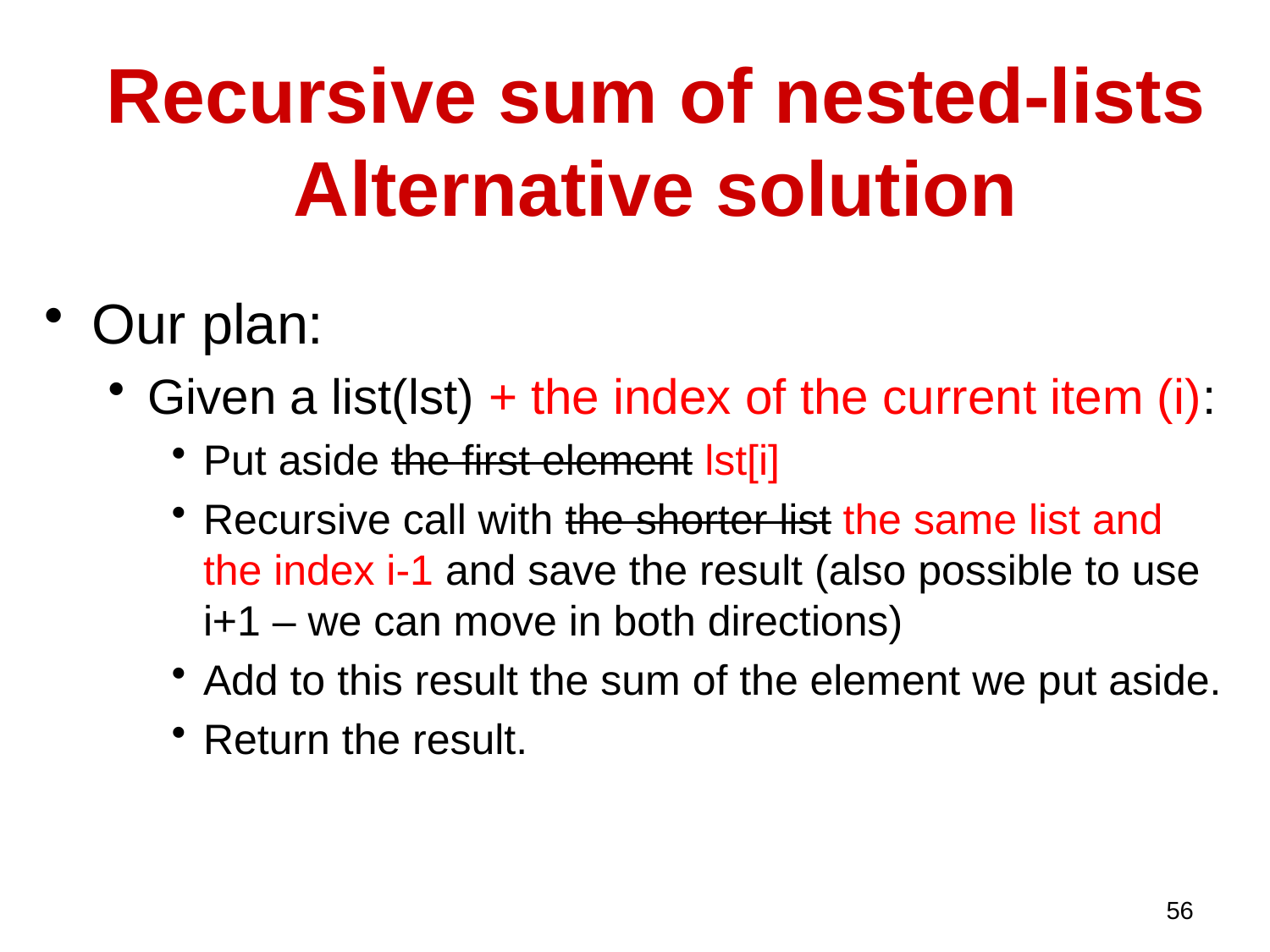

Recursive sum of nested-lists Alternative solution
Our plan:
Given a list(lst) + the index of the current item (i):
Put aside the first element lst[i]
Recursive call with the shorter list the same list and the index i-1 and save the result (also possible to use i+1 – we can move in both directions)
Add to this result the sum of the element we put aside.
Return the result.

56